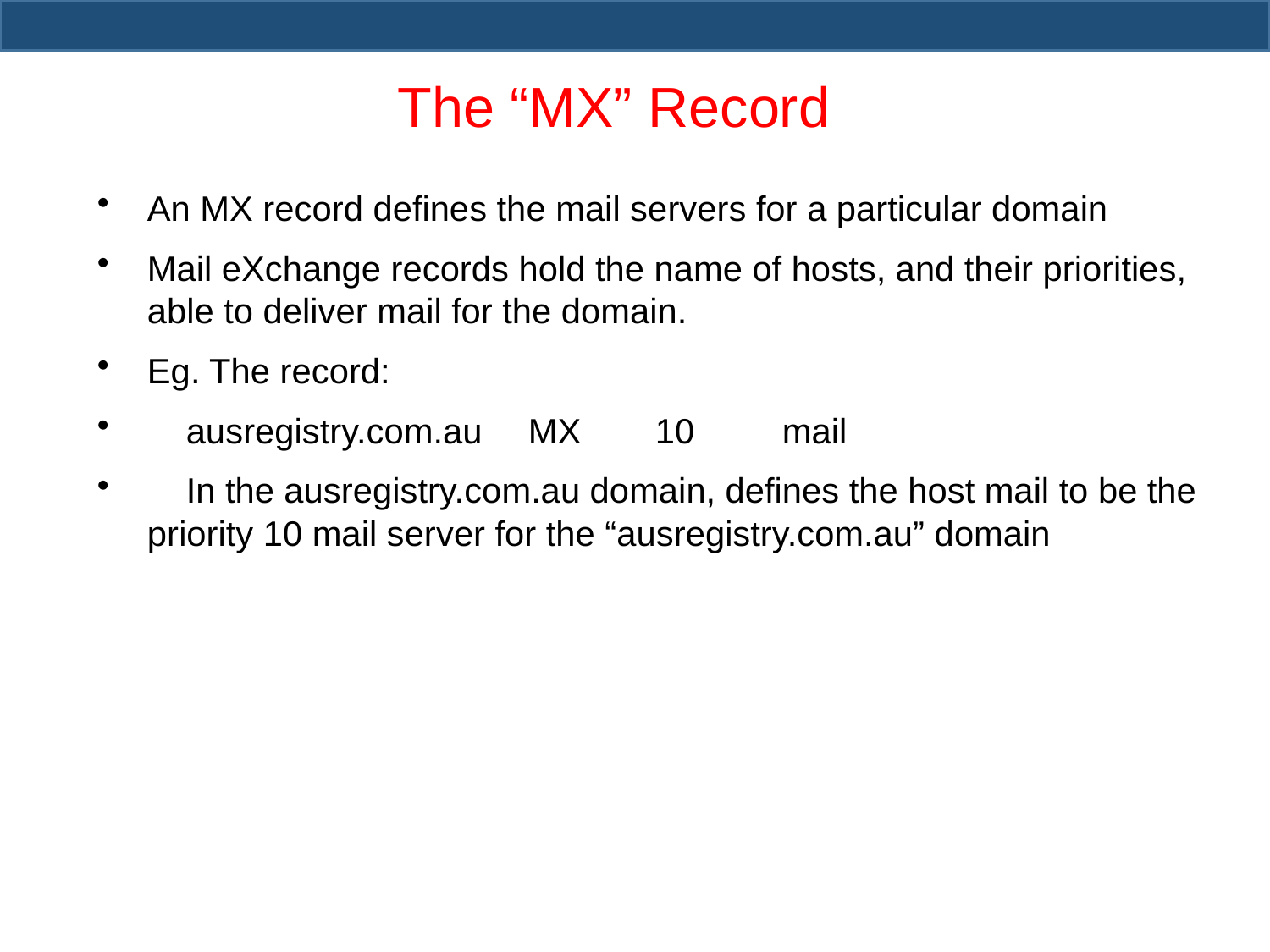

# The “MX” Record
An MX record defines the mail servers for a particular domain
Mail eXchange records hold the name of hosts, and their priorities, able to deliver mail for the domain.
Eg. The record:
    ausregistry.com.au	MX	10	mail
    In the ausregistry.com.au domain, defines the host mail to be the priority 10 mail server for the “ausregistry.com.au” domain